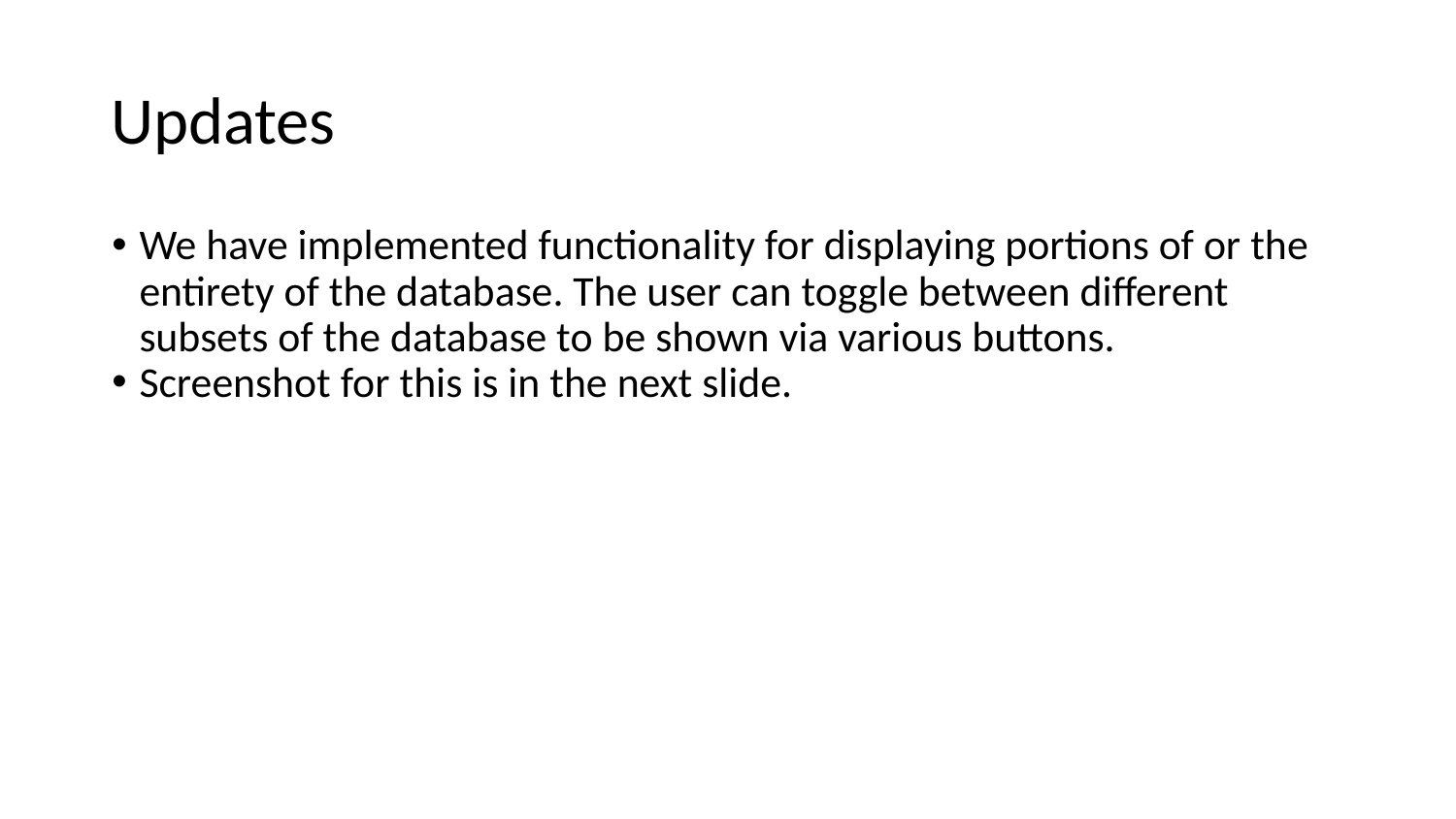

# Updates
We have implemented functionality for displaying portions of or the entirety of the database. The user can toggle between different subsets of the database to be shown via various buttons.
Screenshot for this is in the next slide.